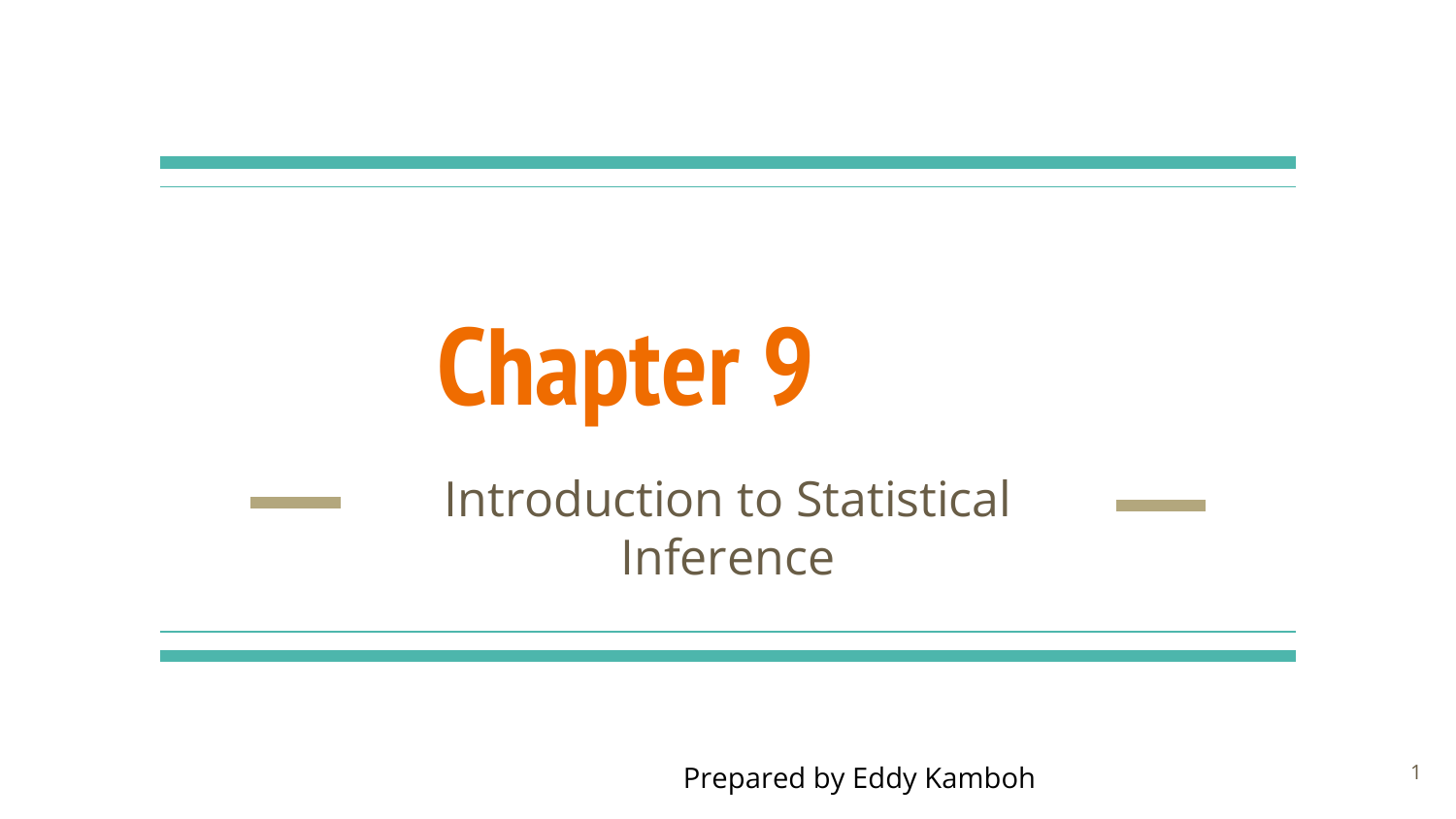

# Chapter 9
Introduction to Statistical Inference
1